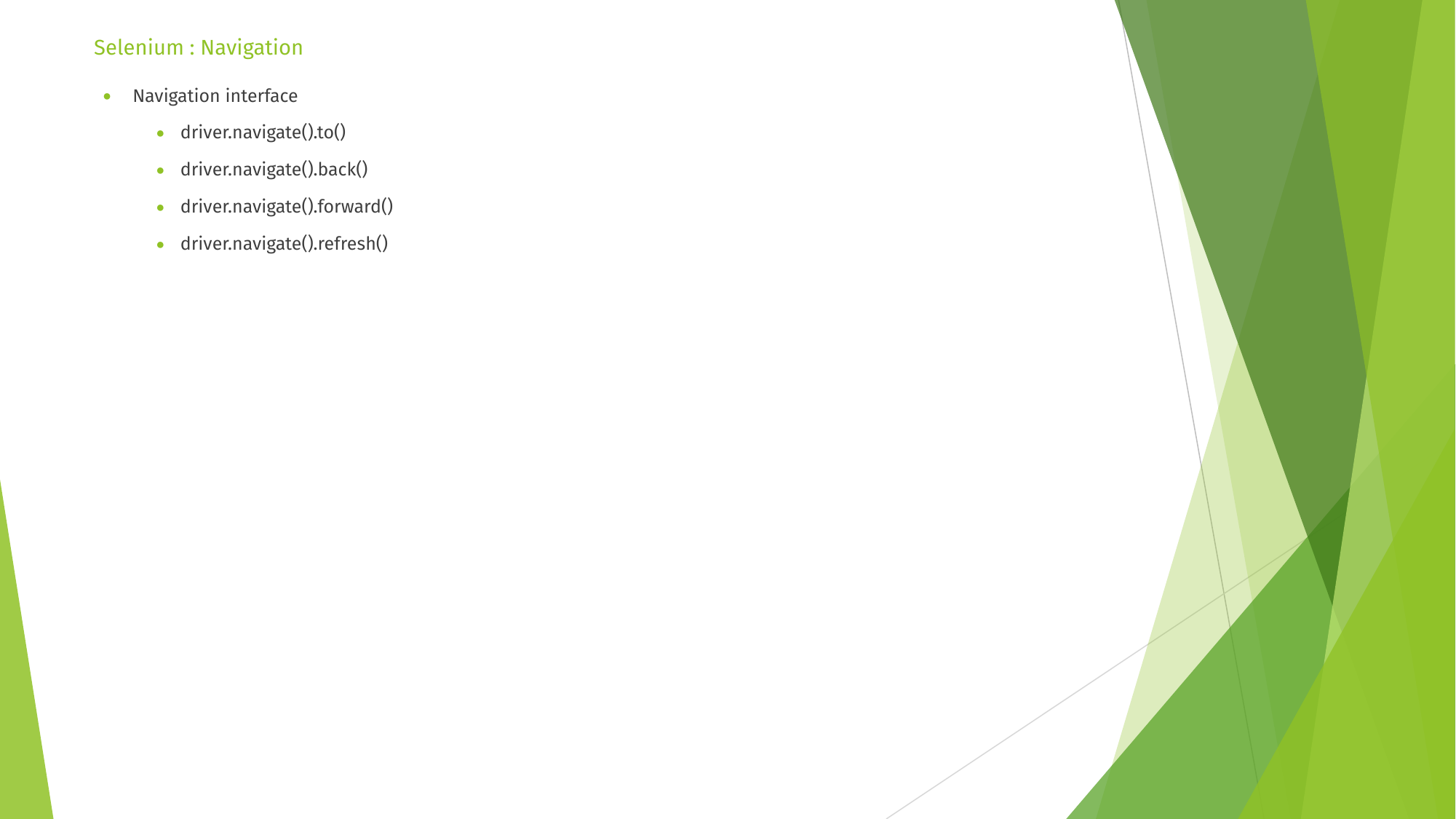

# Selenium : Navigation
Navigation interface
driver.navigate().to()
driver.navigate().back()
driver.navigate().forward()
driver.navigate().refresh()